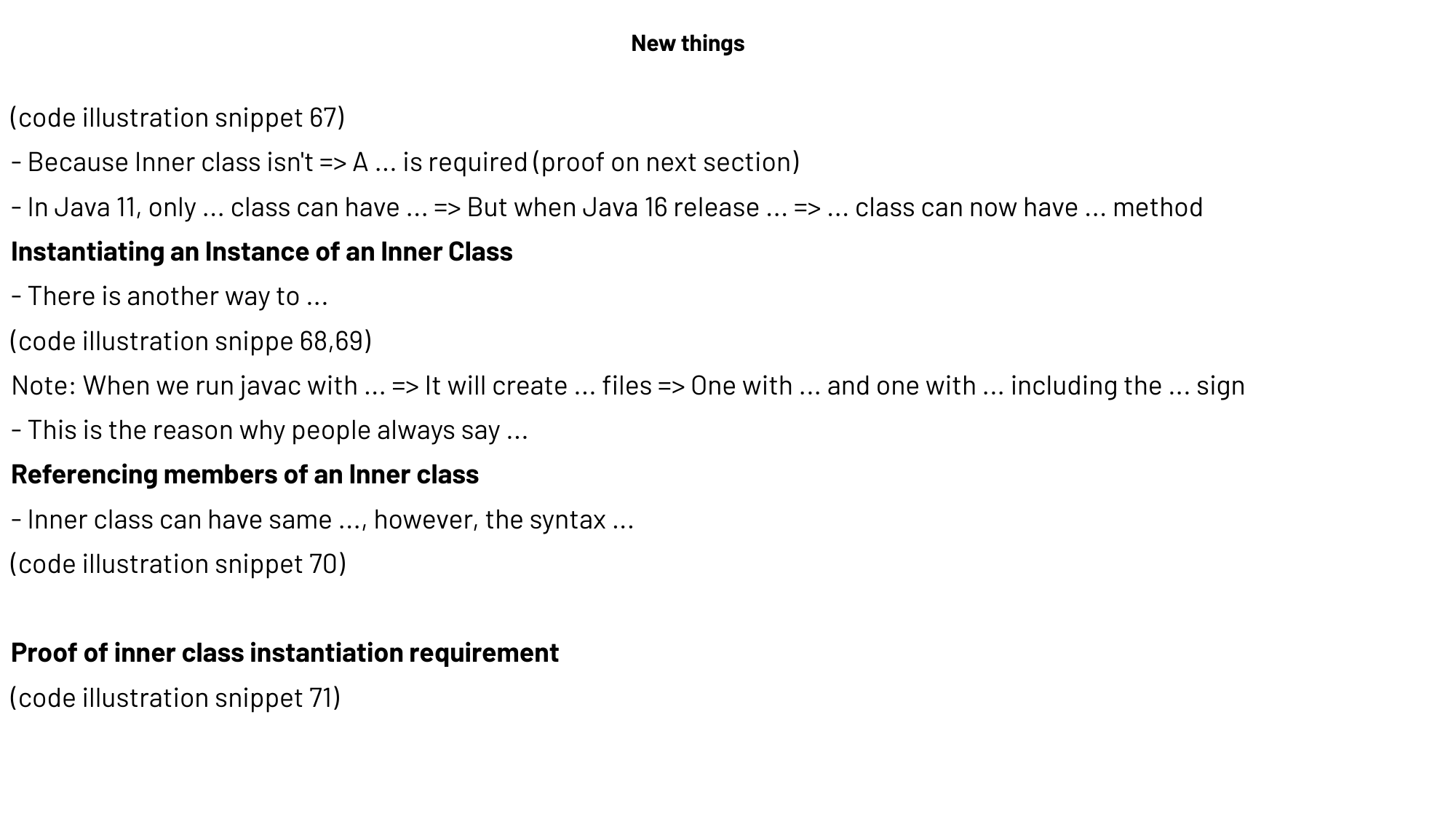

New things
(code illustration snippet 67)
- Because Inner class isn't => A ... is required (proof on next section)
- In Java 11, only ... class can have ... => But when Java 16 release ... => ... class can now have ... method
Instantiating an Instance of an Inner Class
- There is another way to ...
(code illustration snippe 68,69)
Note: When we run javac with ... => It will create ... files => One with ... and one with ... including the ... sign
- This is the reason why people always say ...
Referencing members of an Inner class
- Inner class can have same ..., however, the syntax ...
(code illustration snippet 70)

Proof of inner class instantiation requirement
(code illustration snippet 71)